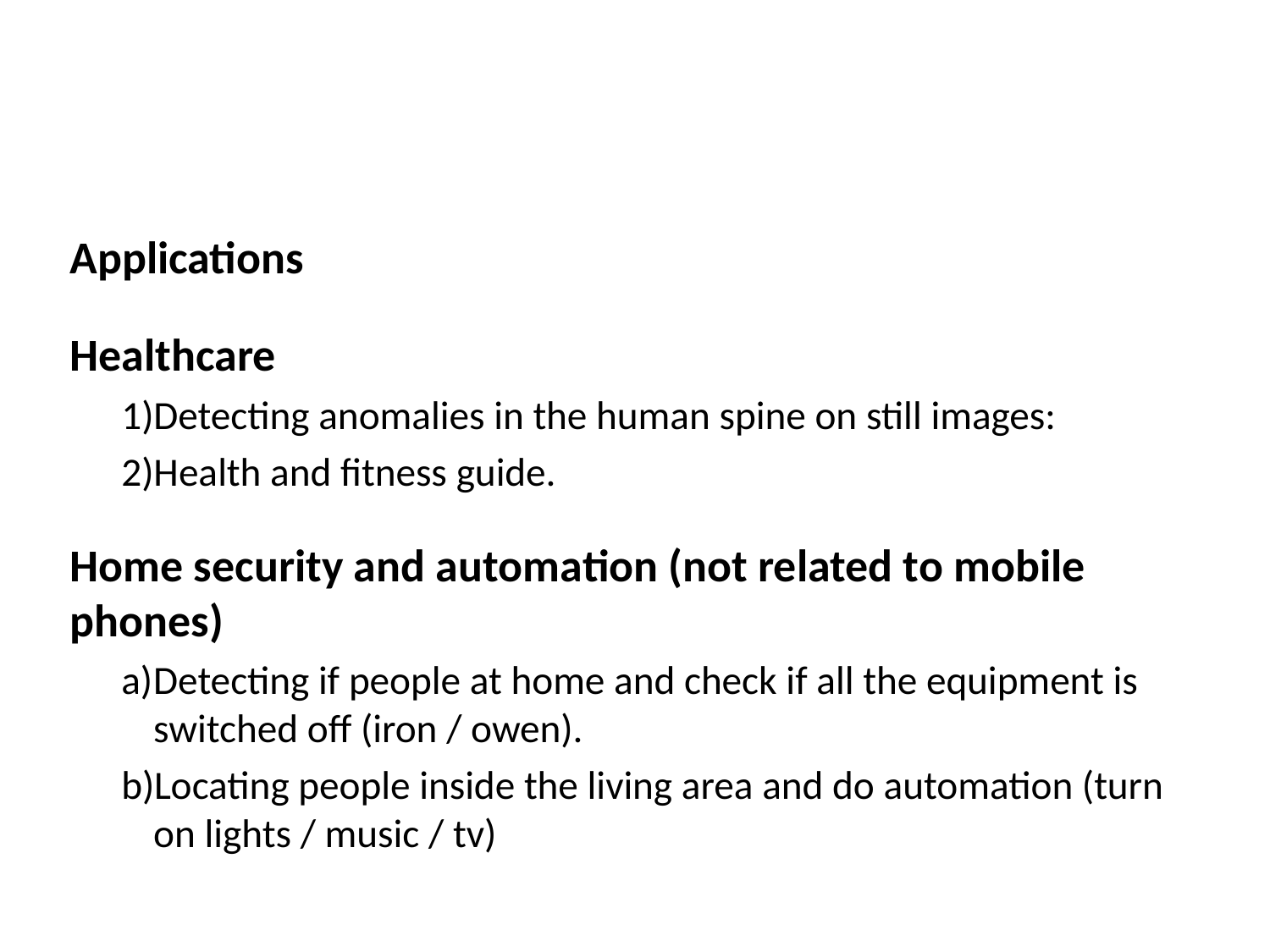

Applications
Healthcare
Detecting anomalies in the human spine on still images:
Health and fitness guide.
Home security and automation (not related to mobile phones)
Detecting if people at home and check if all the equipment is switched off (iron / owen).
Locating people inside the living area and do automation (turn on lights / music / tv)